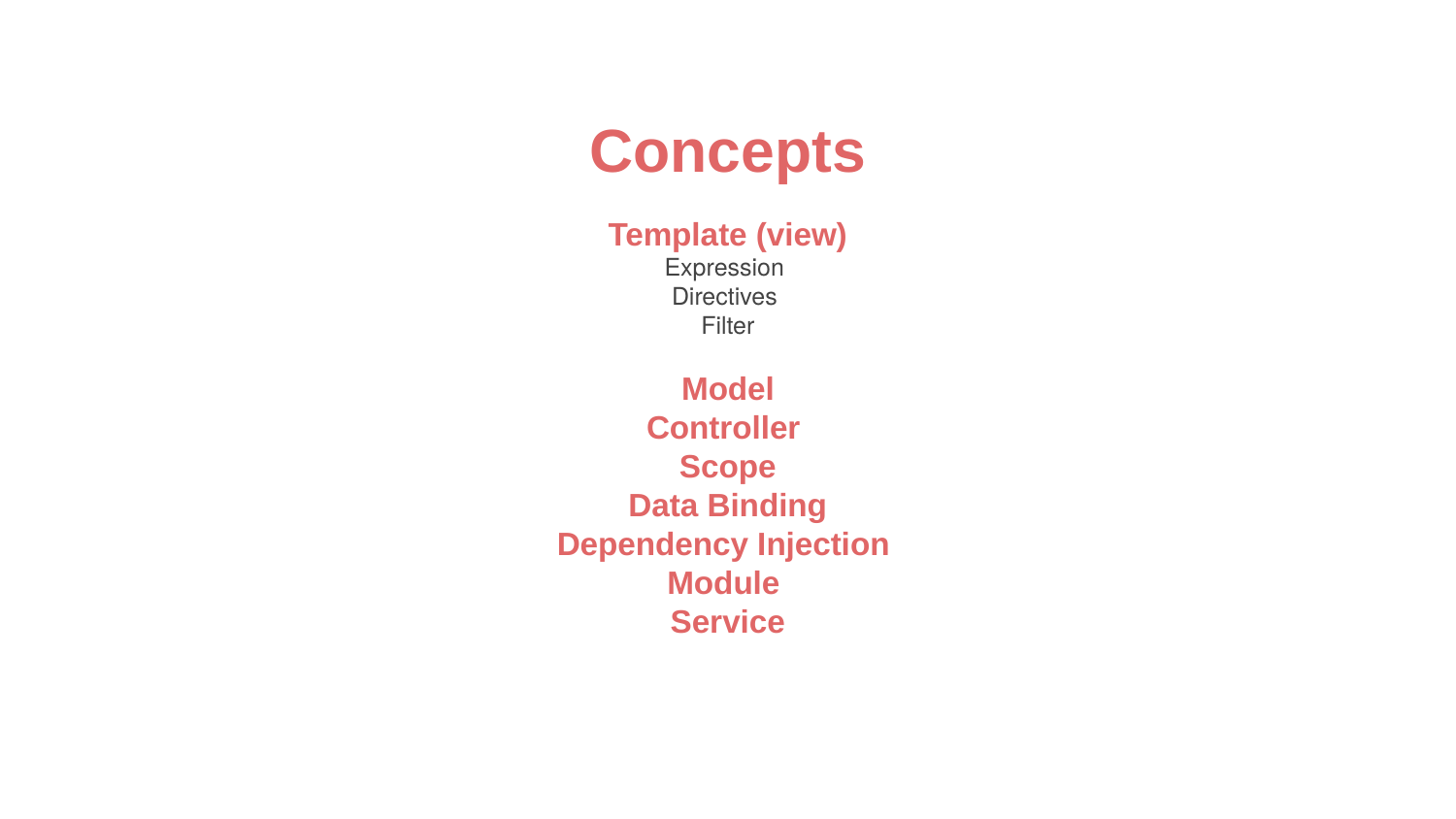

Concepts

Template (view)
Expression
Directives
Filter

Model
Controller
Scope
Data Binding
Dependency Injection
Module
Service